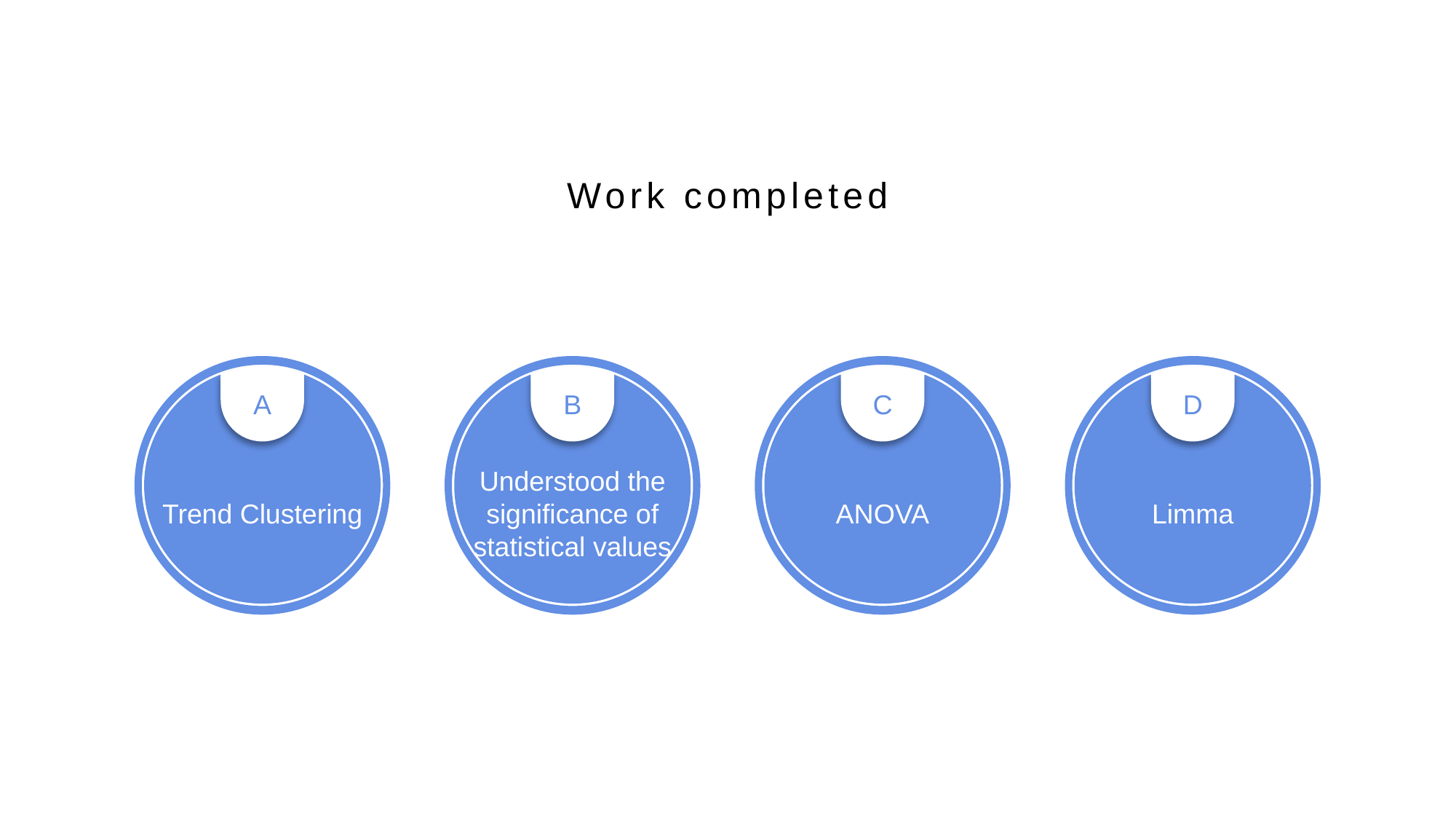

Work completed
Trend Clustering
A
Understood the significance of statistical values
B
ANOVA
C
Limma
D